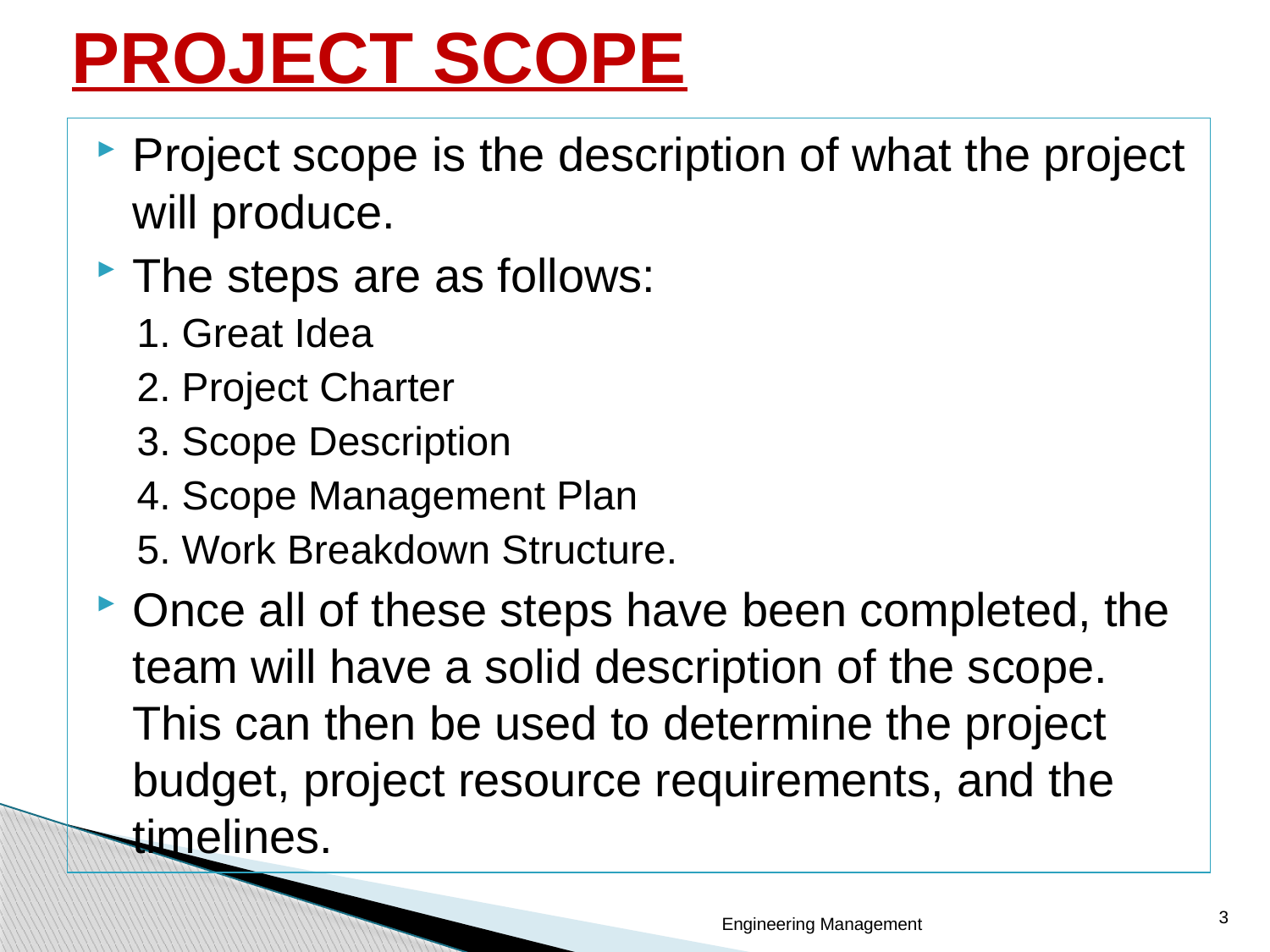

# PROJECT SCOPE
Project scope is the description of what the project will produce.
The steps are as follows:
1. Great Idea
2. Project Charter
3. Scope Description
4. Scope Management Plan
5. Work Breakdown Structure.
Once all of these steps have been completed, the team will have a solid description of the scope. This can then be used to determine the project budget, project resource requirements, and the timelines.
3
Engineering Management